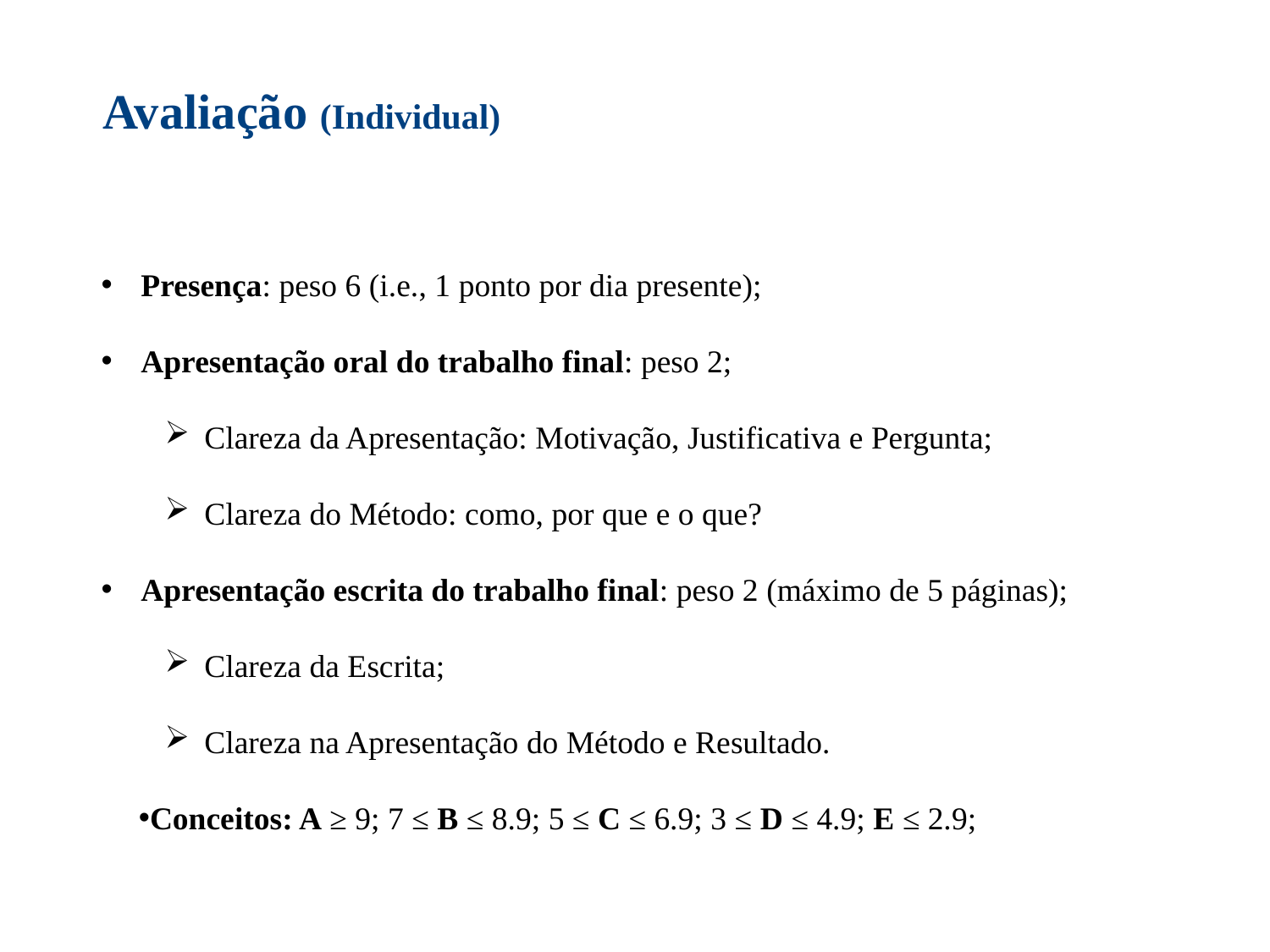

Avaliação (Individual)
Presença: peso 6 (i.e., 1 ponto por dia presente);
Apresentação oral do trabalho final: peso 2;
Clareza da Apresentação: Motivação, Justificativa e Pergunta;
Clareza do Método: como, por que e o que?
Apresentação escrita do trabalho final: peso 2 (máximo de 5 páginas);
Clareza da Escrita;
Clareza na Apresentação do Método e Resultado.
Conceitos: A ≥ 9; 7 ≤ B ≤ 8.9; 5 ≤ C ≤ 6.9; 3 ≤ D ≤ 4.9; E ≤ 2.9;